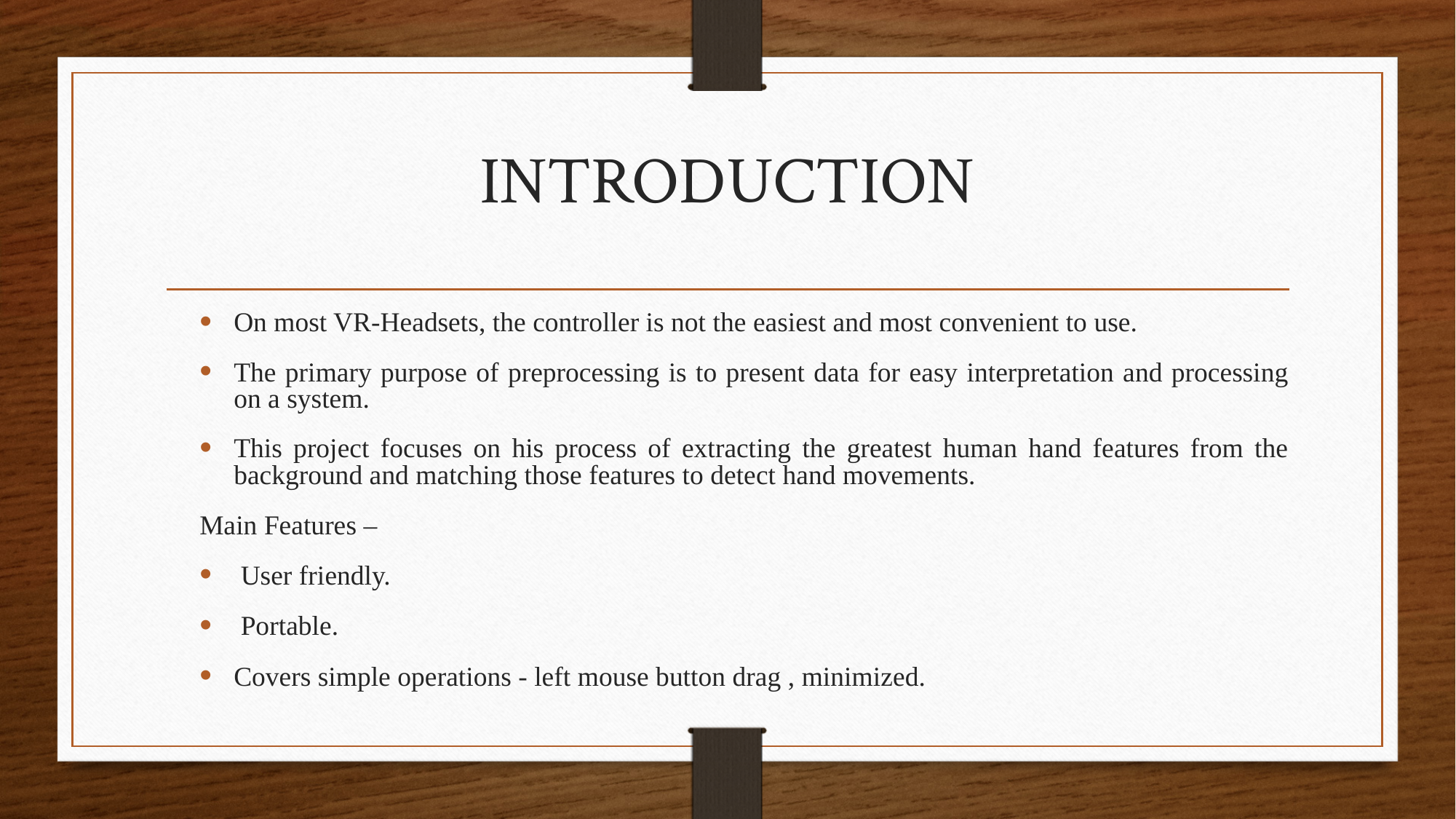

# INTRODUCTION
On most VR-Headsets, the controller is not the easiest and most convenient to use.
The primary purpose of preprocessing is to present data for easy interpretation and processing on a system.
This project focuses on his process of extracting the greatest human hand features from the background and matching those features to detect hand movements.
Main Features –
 User friendly.
 Portable.
Covers simple operations - left mouse button drag , minimized.